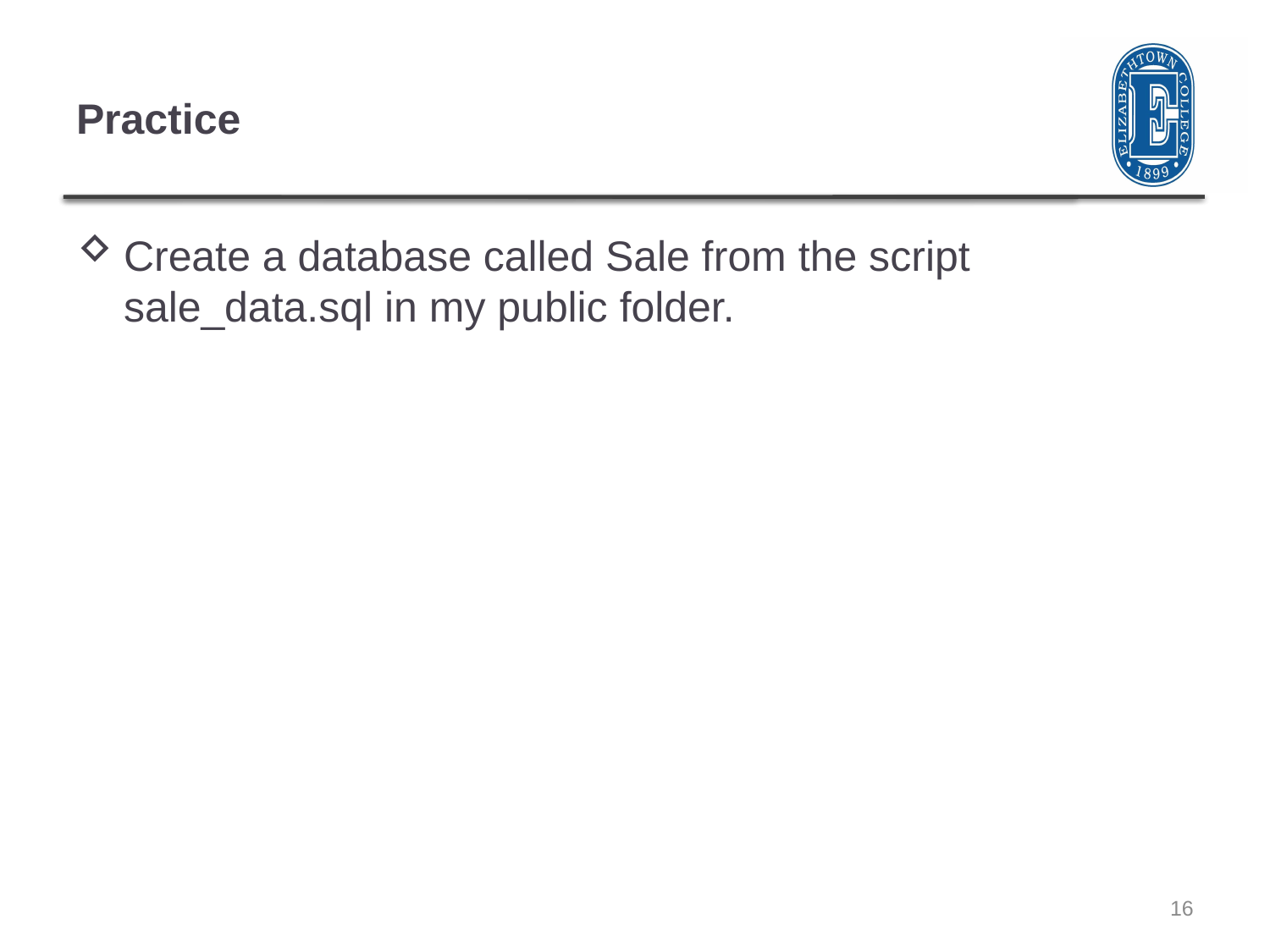

# Practice
Create a database called Sale from the script sale_data.sql in my public folder.
16